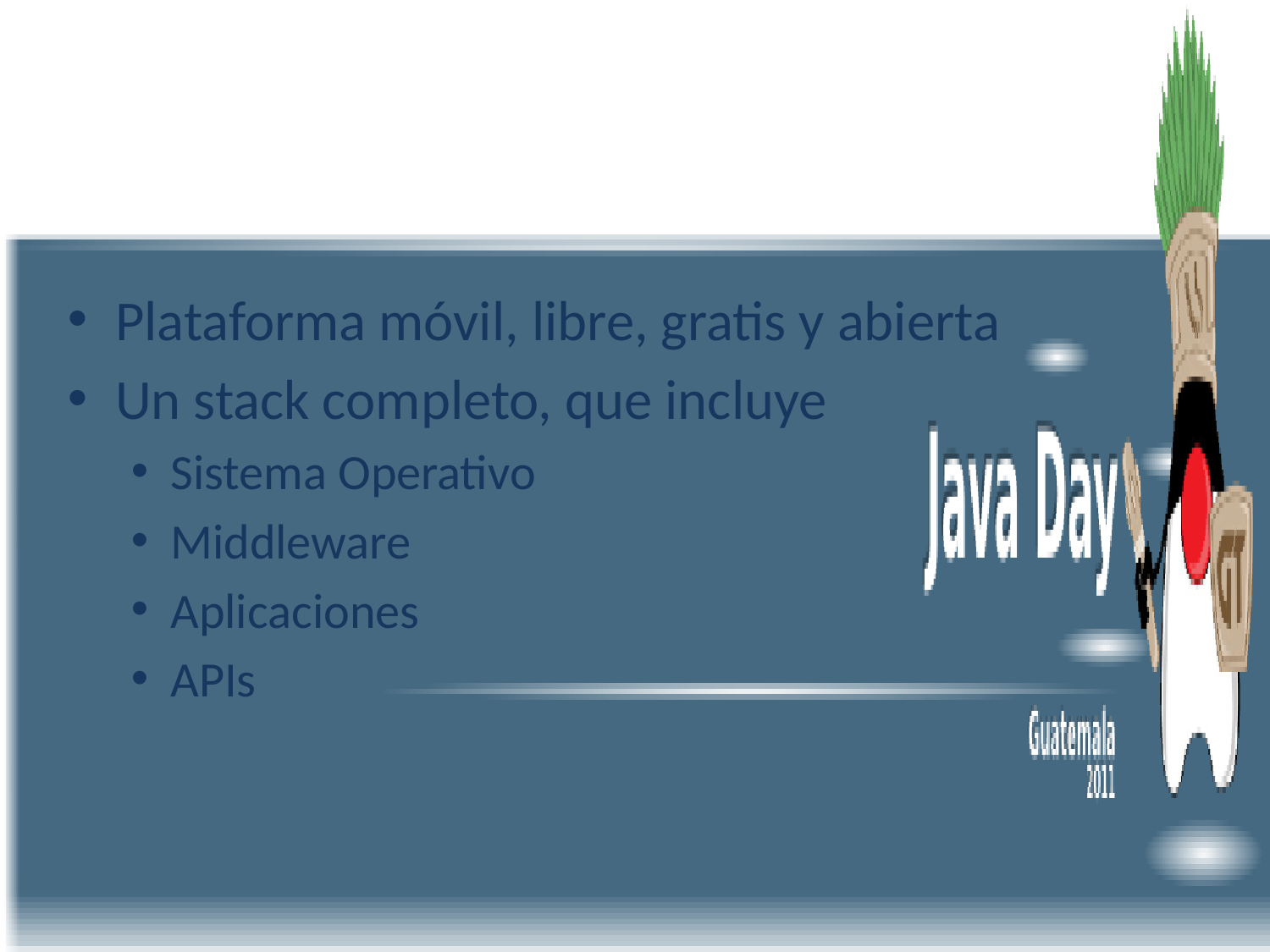

# ¿qué?
Plataforma móvil, libre, gratis y abierta
Un stack completo, que incluye
Sistema Operativo
Middleware
Aplicaciones
APIs